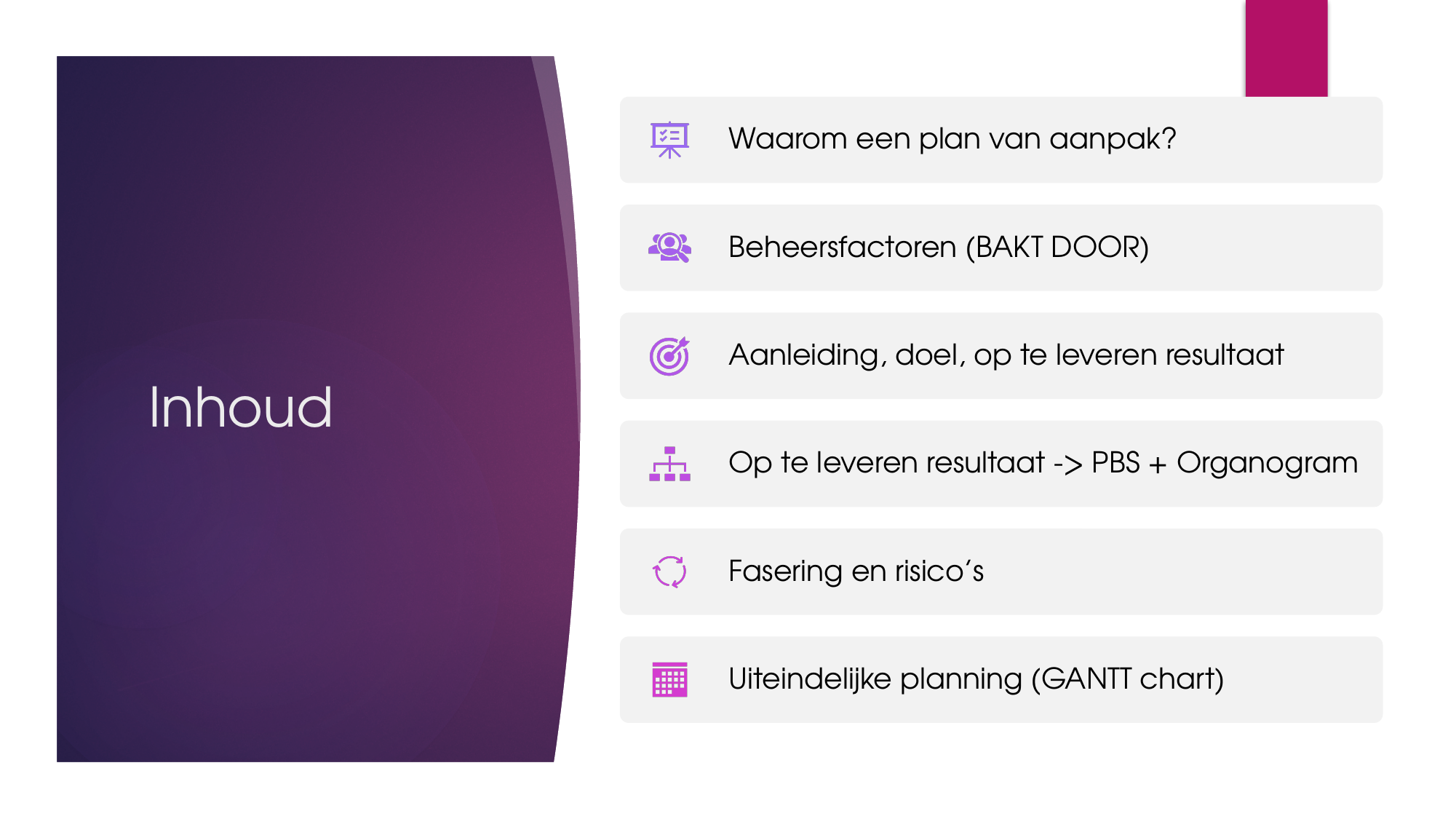

Waarom een plan van aanpak?
Beheersfactoren (BAKT DOOR)
Aanleiding, doel, op te leveren resultaat
Op te leveren resultaat -> PBS + Organogram
Fasering en risico’s
Uiteindelijke planning (GANTT chart)
# Inhoud